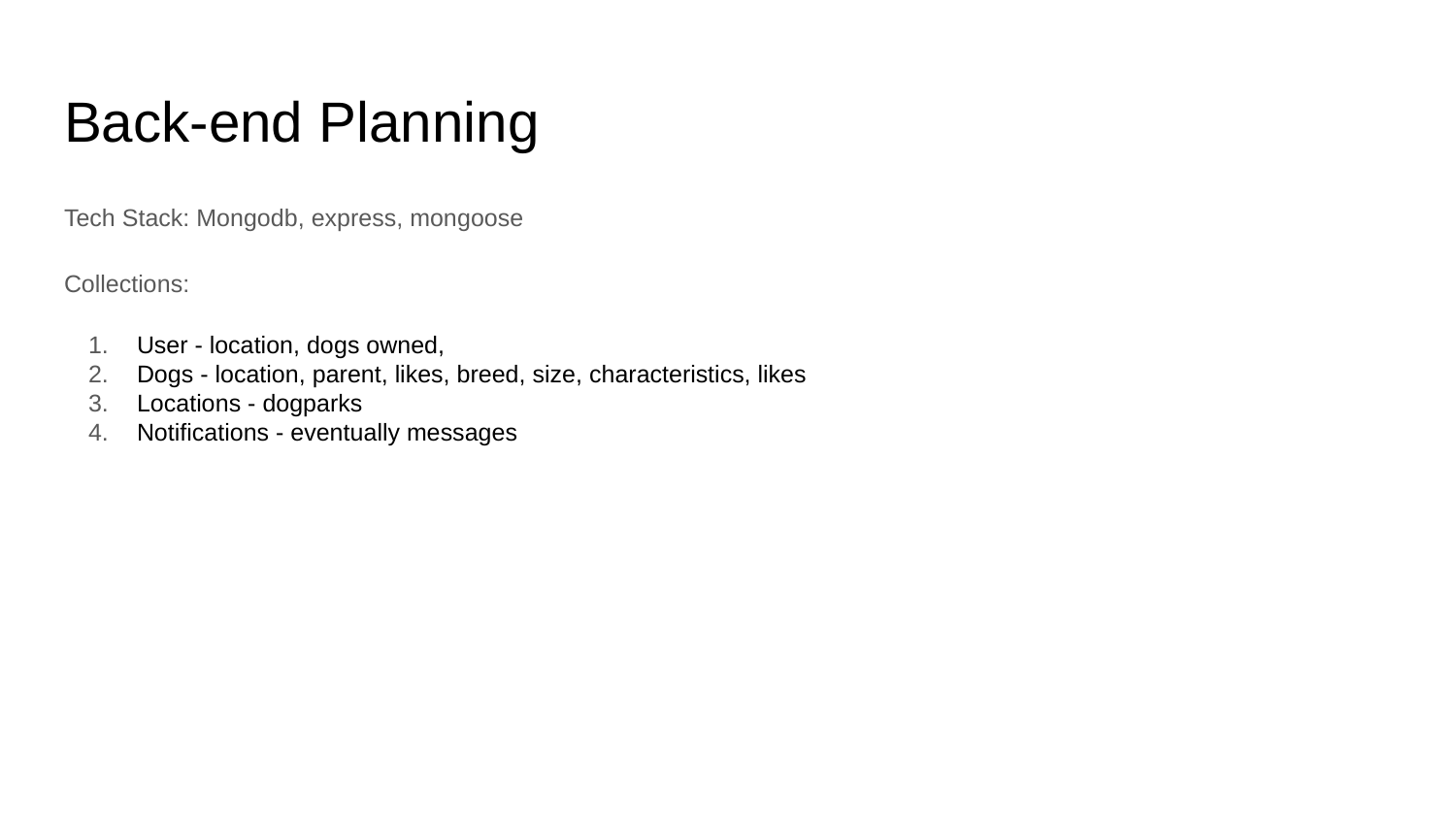

# Back-end Planning
Tech Stack: Mongodb, express, mongoose
Collections:
User - location, dogs owned,
Dogs - location, parent, likes, breed, size, characteristics, likes
Locations - dogparks
Notifications - eventually messages